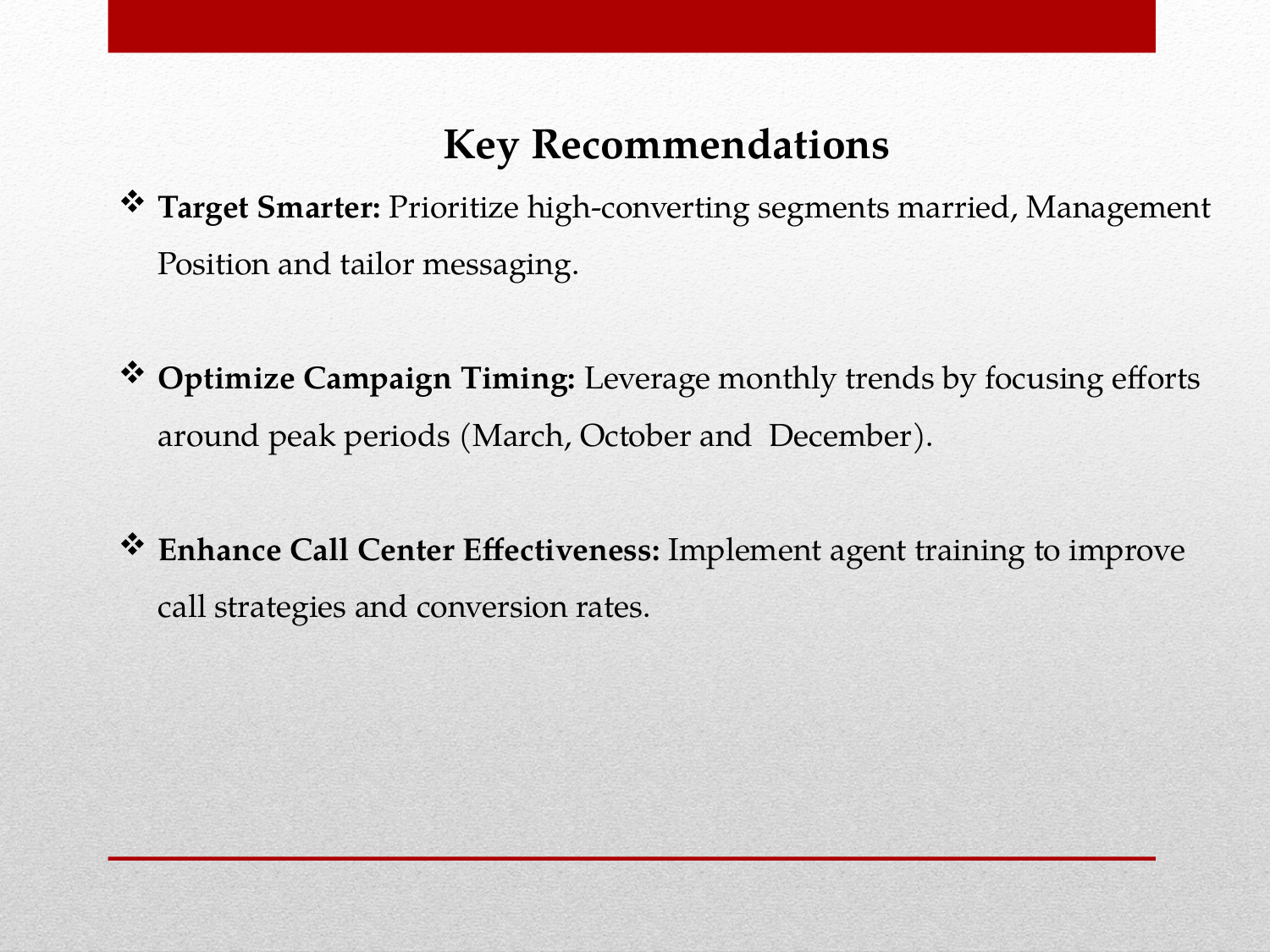

Key Recommendations
Target Smarter: Prioritize high-converting segments married, Management Position and tailor messaging.

Optimize Campaign Timing: Leverage monthly trends by focusing efforts around peak periods (March, October and  December).

Enhance Call Center Effectiveness: Implement agent training to improve call strategies and conversion rates.